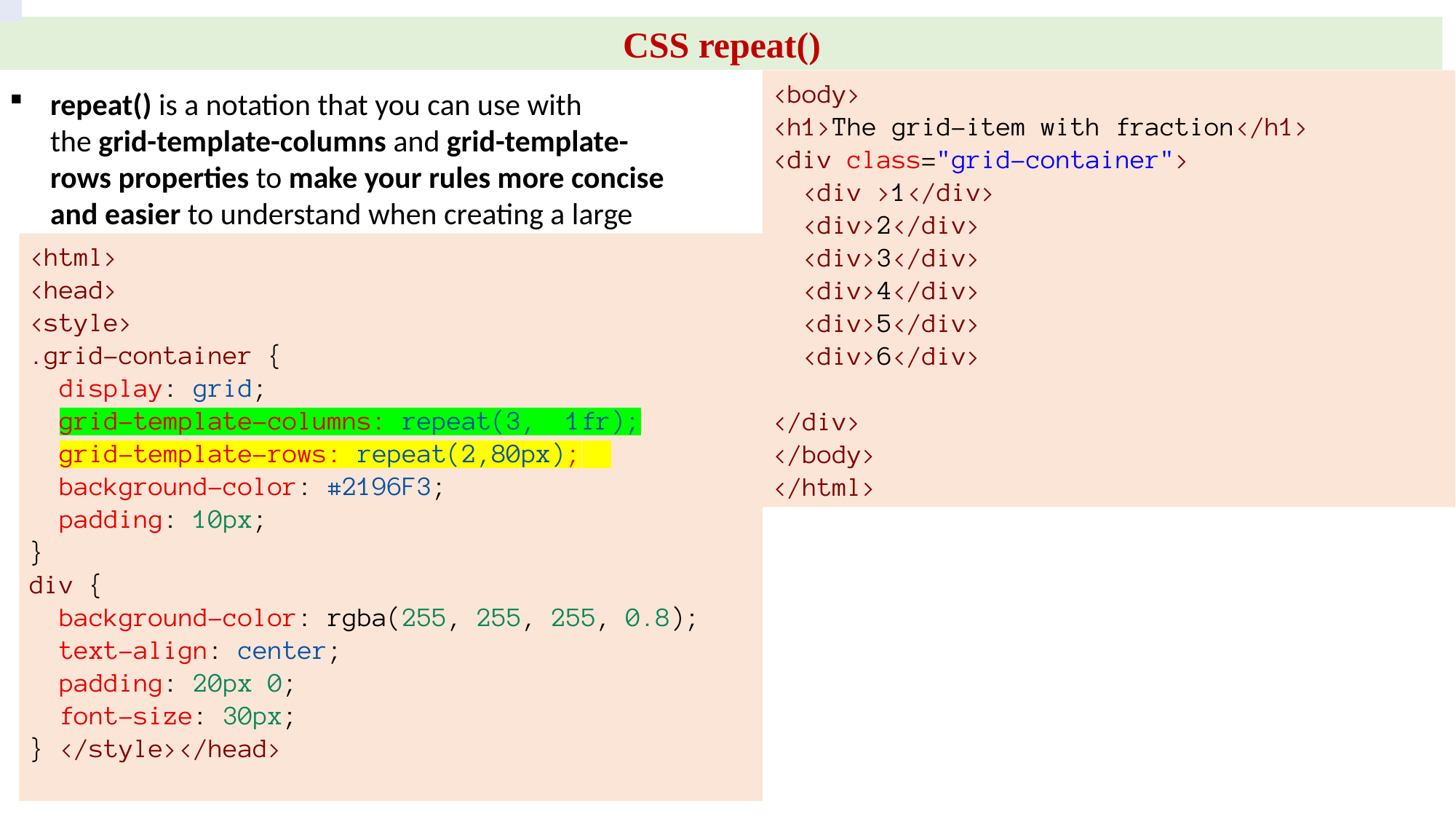

CSS repeat()

<body>
<h1>The grid-item with fraction</h1>
<div class="grid-container">
  <div >1</div>
  <div>2</div>
  <div>3</div>
  <div>4</div>
  <div>5</div>
  <div>6</div>

</div>
</body>
</html>
repeat() is a notation that you can use with the grid-template-columns and grid-template-rows properties to make your rules more concise and easier to understand when creating a large amount of columns or rows.
<html>
<head>
<style>
.grid-container {
  display: grid;
  grid-template-columns: repeat(3,  1fr);
  grid-template-rows: repeat(2,80px);
  background-color: #2196F3;
  padding: 10px;
}
div {
  background-color: rgba(255, 255, 255, 0.8);
  text-align: center;
  padding: 20px 0;
  font-size: 30px;
} </style></head>